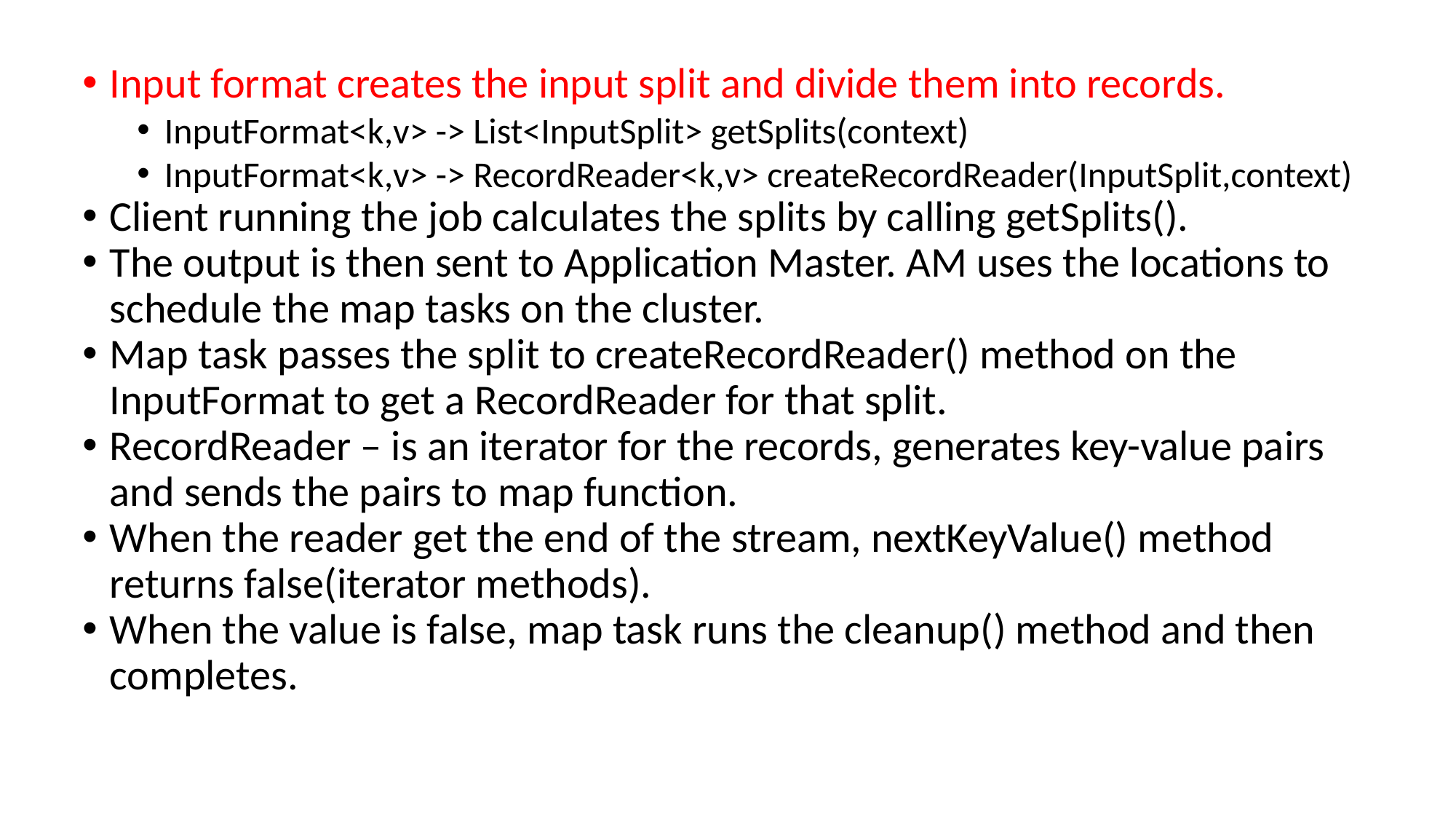

Input format creates the input split and divide them into records.
InputFormat<k,v> -> List<InputSplit> getSplits(context)
InputFormat<k,v> -> RecordReader<k,v> createRecordReader(InputSplit,context)
Client running the job calculates the splits by calling getSplits().
The output is then sent to Application Master. AM uses the locations to schedule the map tasks on the cluster.
Map task passes the split to createRecordReader() method on the InputFormat to get a RecordReader for that split.
RecordReader – is an iterator for the records, generates key-value pairs and sends the pairs to map function.
When the reader get the end of the stream, nextKeyValue() method returns false(iterator methods).
When the value is false, map task runs the cleanup() method and then completes.